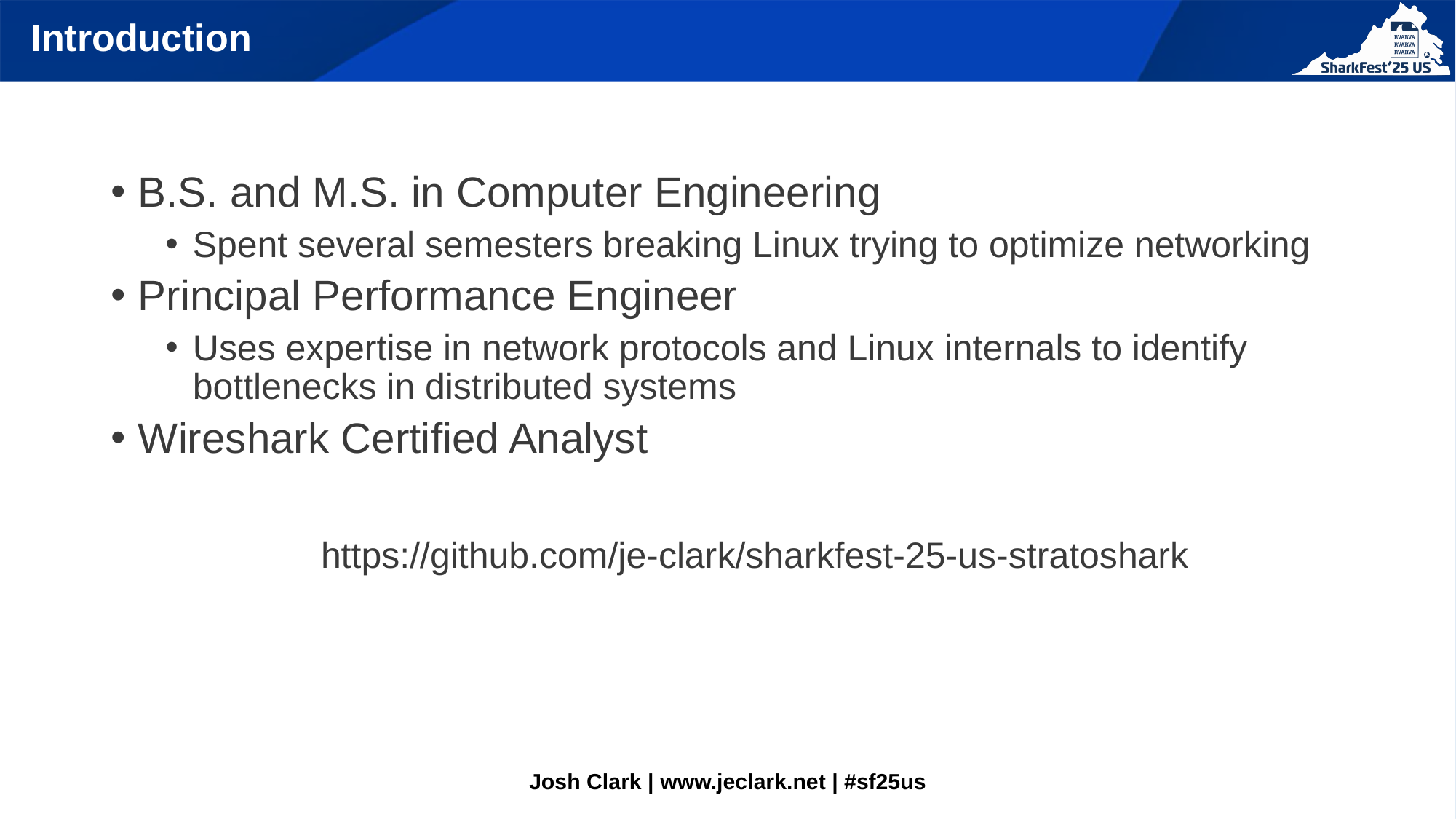

# Introduction
B.S. and M.S. in Computer Engineering
Spent several semesters breaking Linux trying to optimize networking
Principal Performance Engineer
Uses expertise in network protocols and Linux internals to identify bottlenecks in distributed systems
Wireshark Certified Analyst

https://github.com/je-clark/sharkfest-25-us-stratoshark